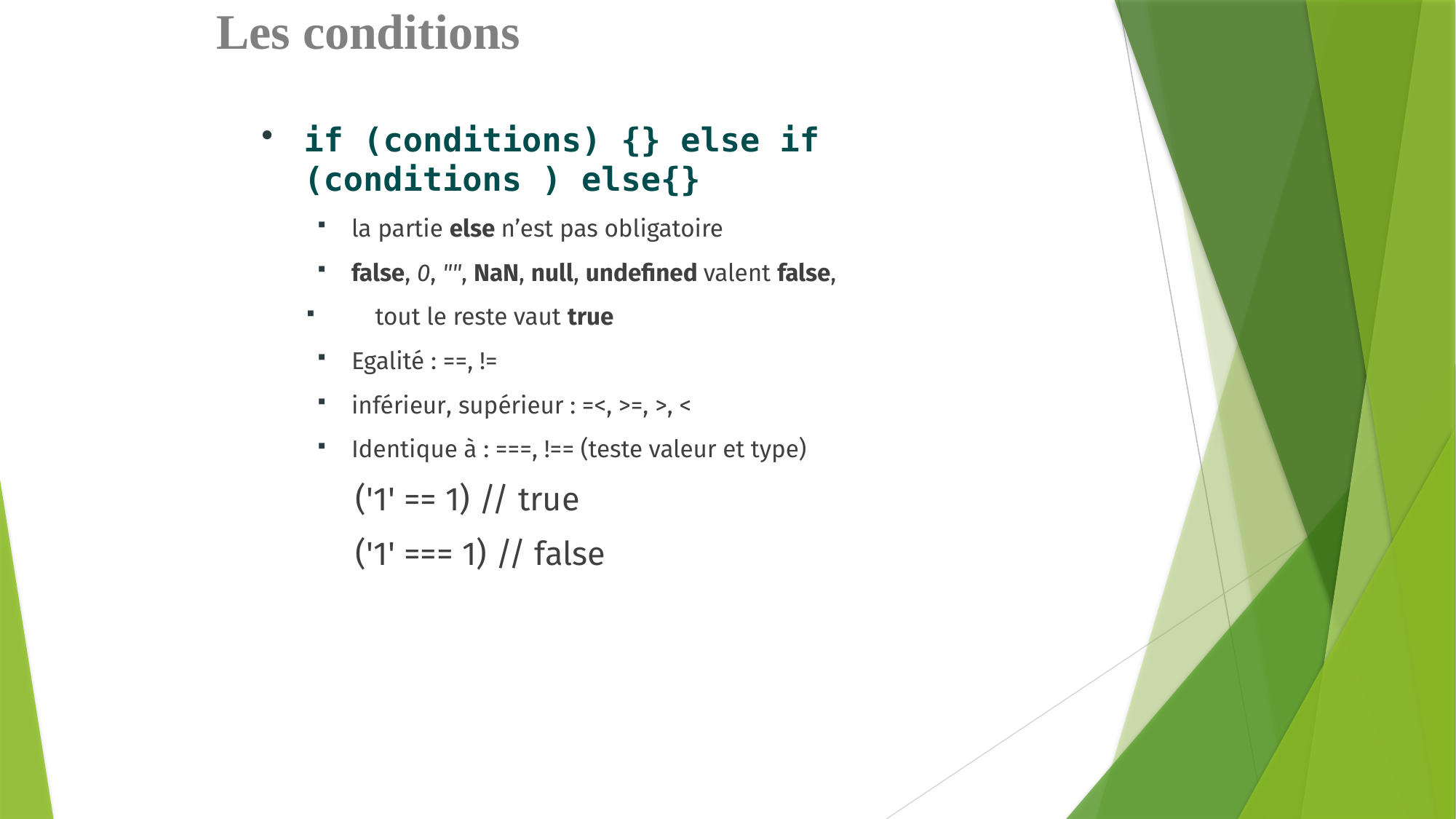

# Les conditions
if (conditions) {} else if (conditions ) else{}
la partie else n’est pas obligatoire
false, 0, "", NaN, null, undefined valent false,
     tout le reste vaut true
Egalité : ==, !=
inférieur, supérieur : =<, >=, >, <
Identique à : ===, !== (teste valeur et type)
('1' == 1) // true
('1' === 1) // false